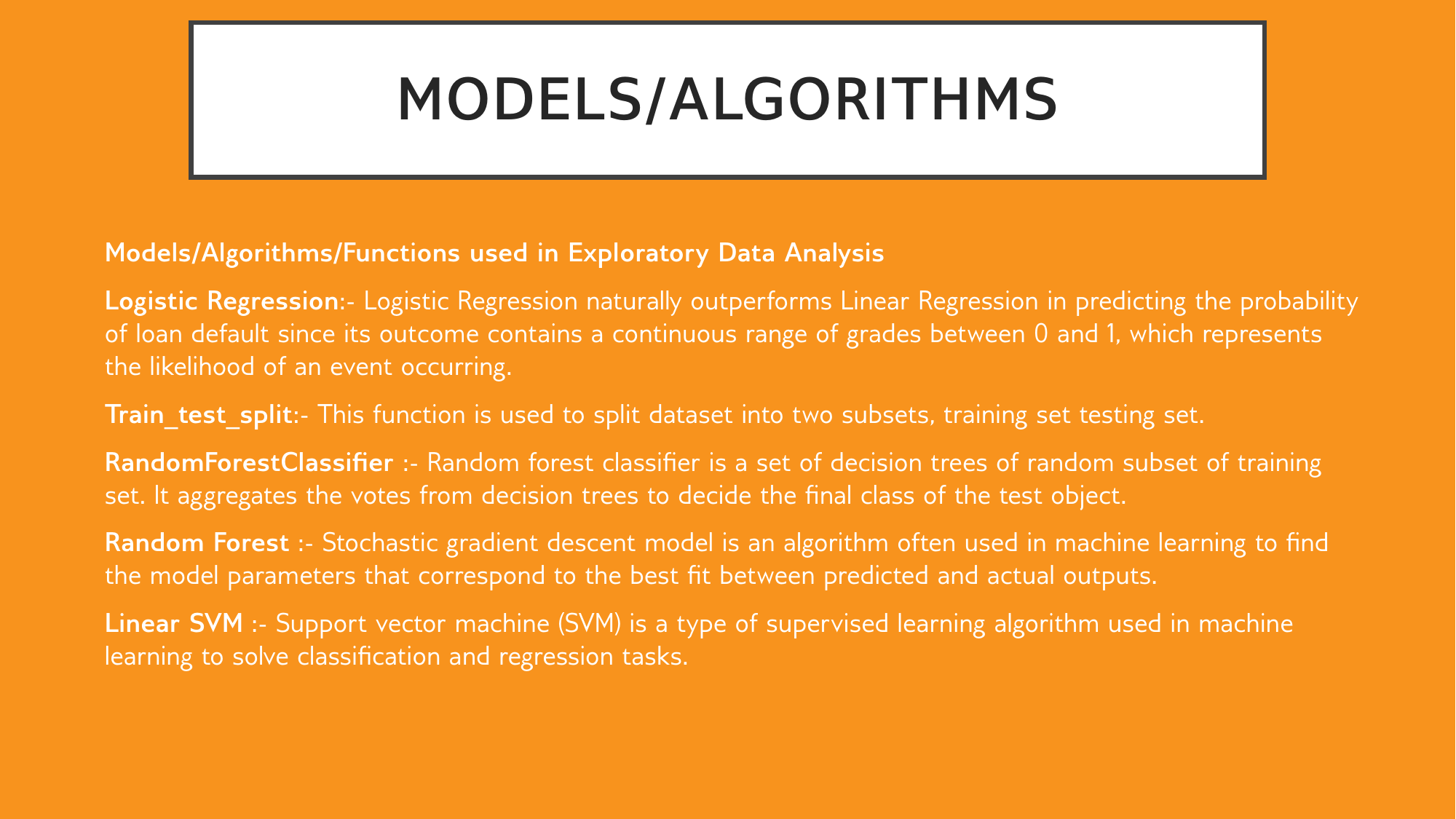

# Models/Algorithms
Models/Algorithms/Functions used in Exploratory Data Analysis
Logistic Regression:- Logistic Regression naturally outperforms Linear Regression in predicting the probability of loan default since its outcome contains a continuous range of grades between 0 and 1, which represents the likelihood of an event occurring.
Train_test_split:- This function is used to split dataset into two subsets, training set testing set.
RandomForestClassifier :- Random forest classifier is a set of decision trees of random subset of training set. It aggregates the votes from decision trees to decide the final class of the test object.
Random Forest :- Stochastic gradient descent model is an algorithm often used in machine learning to find the model parameters that correspond to the best fit between predicted and actual outputs.
Linear SVM :- Support vector machine (SVM) is a type of supervised learning algorithm used in machine learning to solve classification and regression tasks.